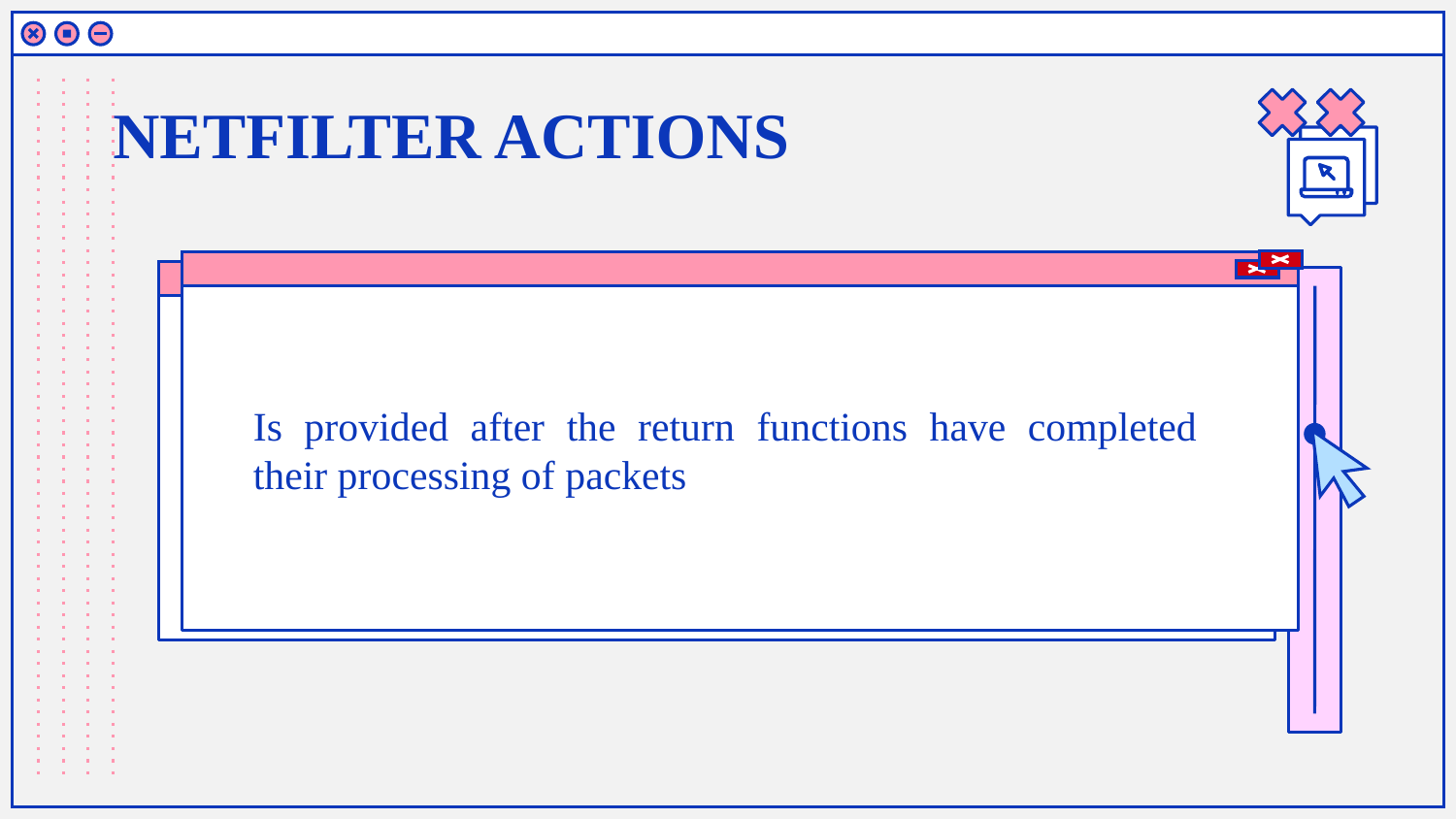

# NETFILTER ACTIONS

Is provided after the return functions have completed their processing of packets